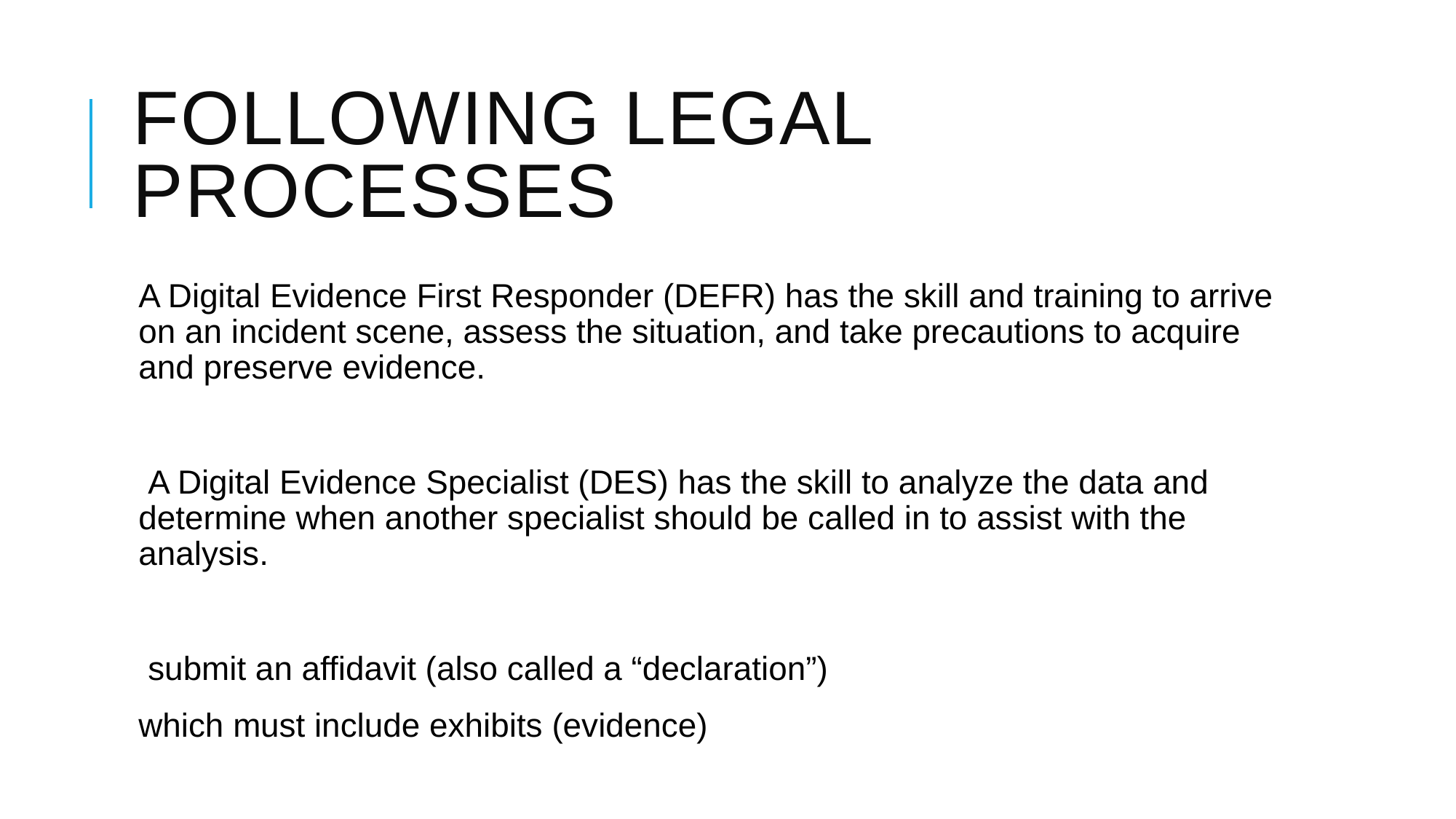

# Following Legal Processes
A Digital Evidence First Responder (DEFR) has the skill and training to arrive on an incident scene, assess the situation, and take precautions to acquire and preserve evidence.

 A Digital Evidence Specialist (DES) has the skill to analyze the data and determine when another specialist should be called in to assist with the analysis.

 submit an affidavit (also called a “declaration”)
which must include exhibits (evidence)